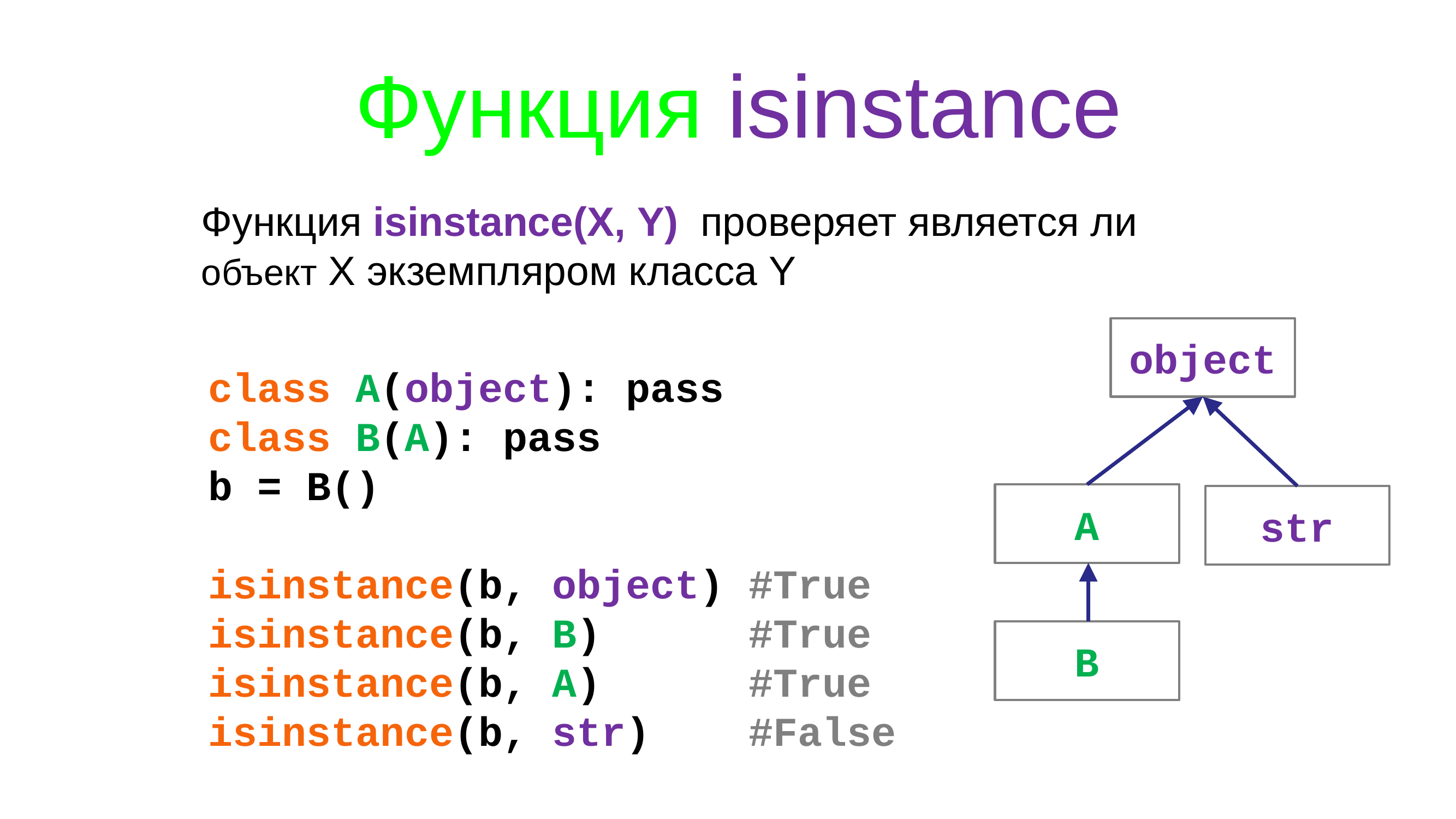

# Функция isinstance
Функция isinstance(X, Y)  проверяет является ли объект X экземпляром класса Y
object
 class A(object): pass
 class B(A): pass
 b = B()

 isinstance(b, object) #True
 isinstance(b, B)      #True
 isinstance(b, A)      #True
 isinstance(b, str)    #False
A
str
B